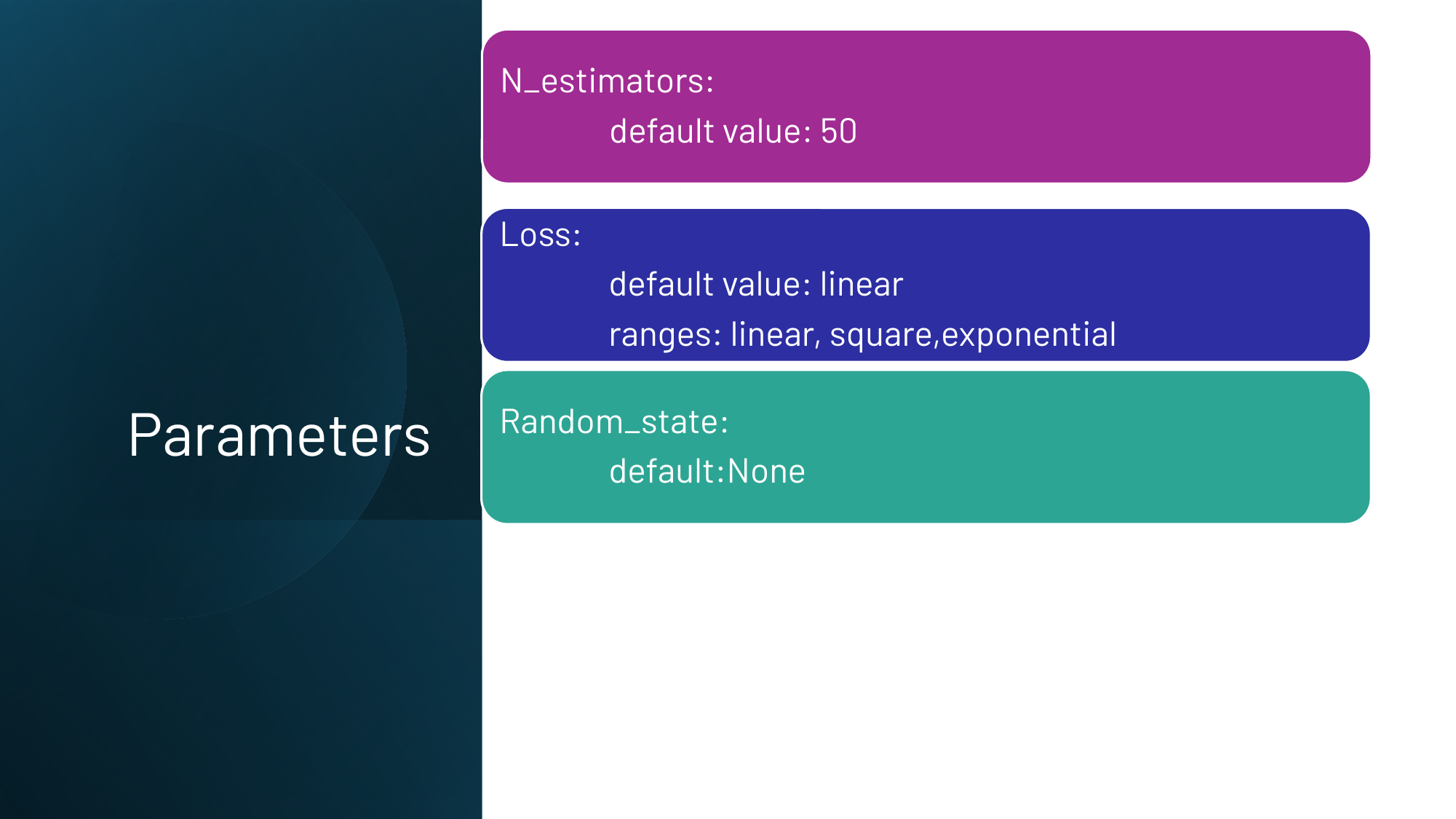

N_estimators:
	default value: 50
# Parameters

Loss:
	default value: linear
	ranges: linear, square,exponential

Random_state:
	default:None